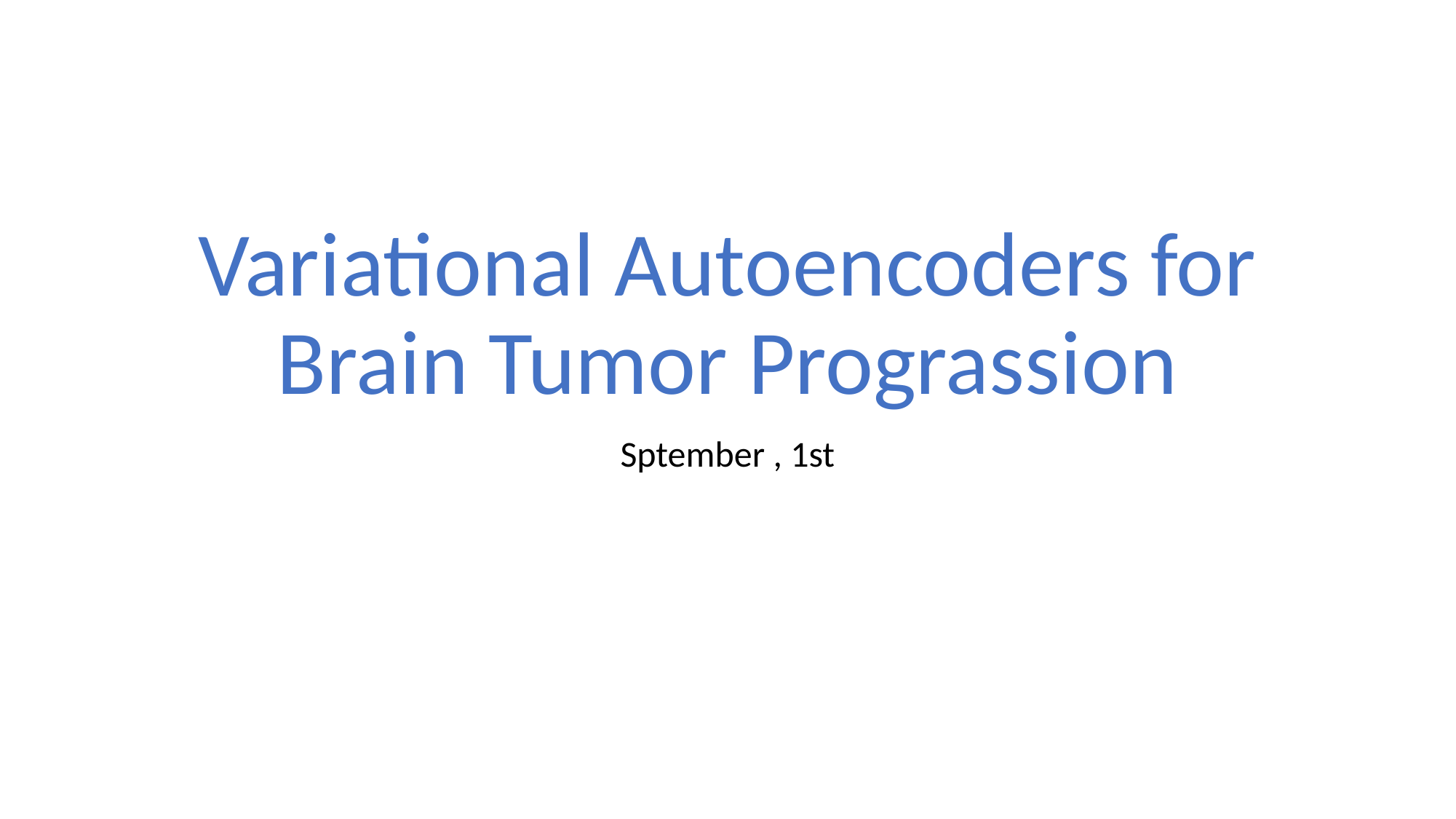

# Variational Autoencoders for Brain Tumor Prograssion
Sptember , 1st